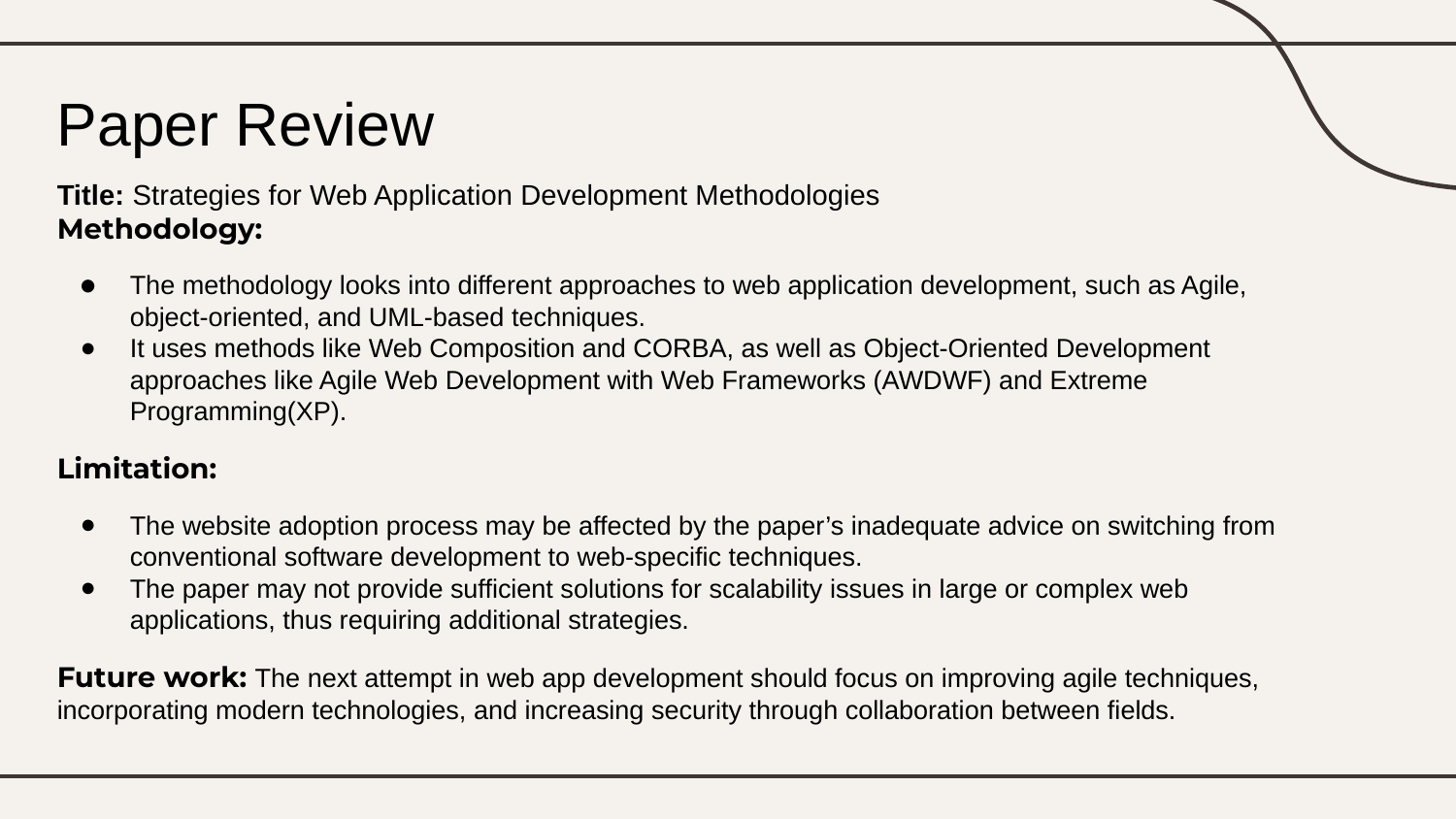

# Paper Review
Title: Strategies for Web Application Development Methodologies
Methodology:
The methodology looks into different approaches to web application development, such as Agile, object-oriented, and UML-based techniques.
It uses methods like Web Composition and CORBA, as well as Object-Oriented Development approaches like Agile Web Development with Web Frameworks (AWDWF) and Extreme Programming(XP).
Limitation:
The website adoption process may be affected by the paper’s inadequate advice on switching from conventional software development to web-specific techniques.
The paper may not provide sufficient solutions for scalability issues in large or complex web applications, thus requiring additional strategies.
Future work: The next attempt in web app development should focus on improving agile techniques, incorporating modern technologies, and increasing security through collaboration between fields.